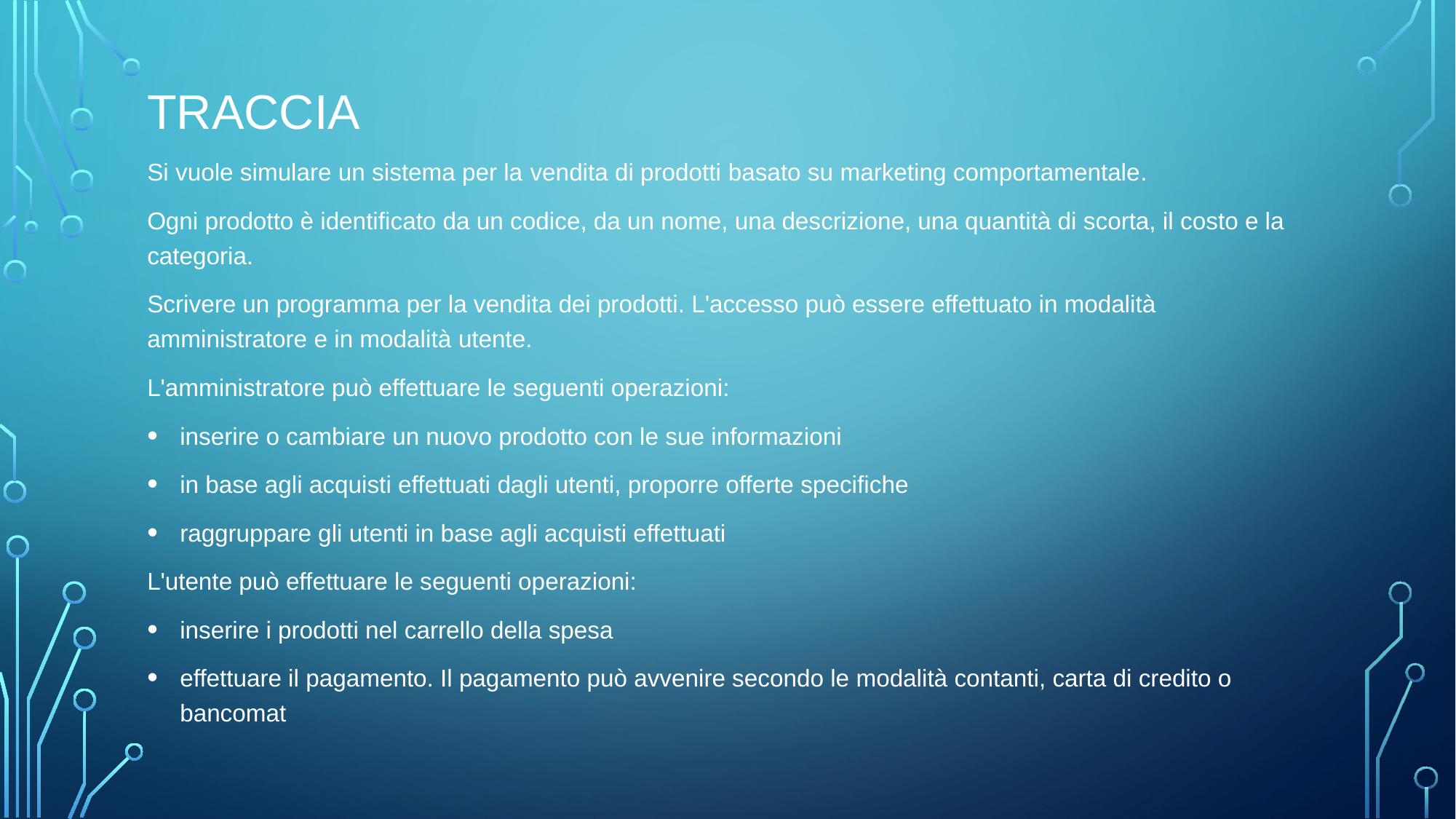

# TRACCIA
Si vuole simulare un sistema per la vendita di prodotti basato su marketing comportamentale.
Ogni prodotto è identificato da un codice, da un nome, una descrizione, una quantità di scorta, il costo e la categoria.
Scrivere un programma per la vendita dei prodotti. L'accesso può essere effettuato in modalità amministratore e in modalità utente.
L'amministratore può effettuare le seguenti operazioni:
inserire o cambiare un nuovo prodotto con le sue informazioni
in base agli acquisti effettuati dagli utenti, proporre offerte specifiche
raggruppare gli utenti in base agli acquisti effettuati
L'utente può effettuare le seguenti operazioni:
inserire i prodotti nel carrello della spesa
effettuare il pagamento. Il pagamento può avvenire secondo le modalità contanti, carta di credito o bancomat